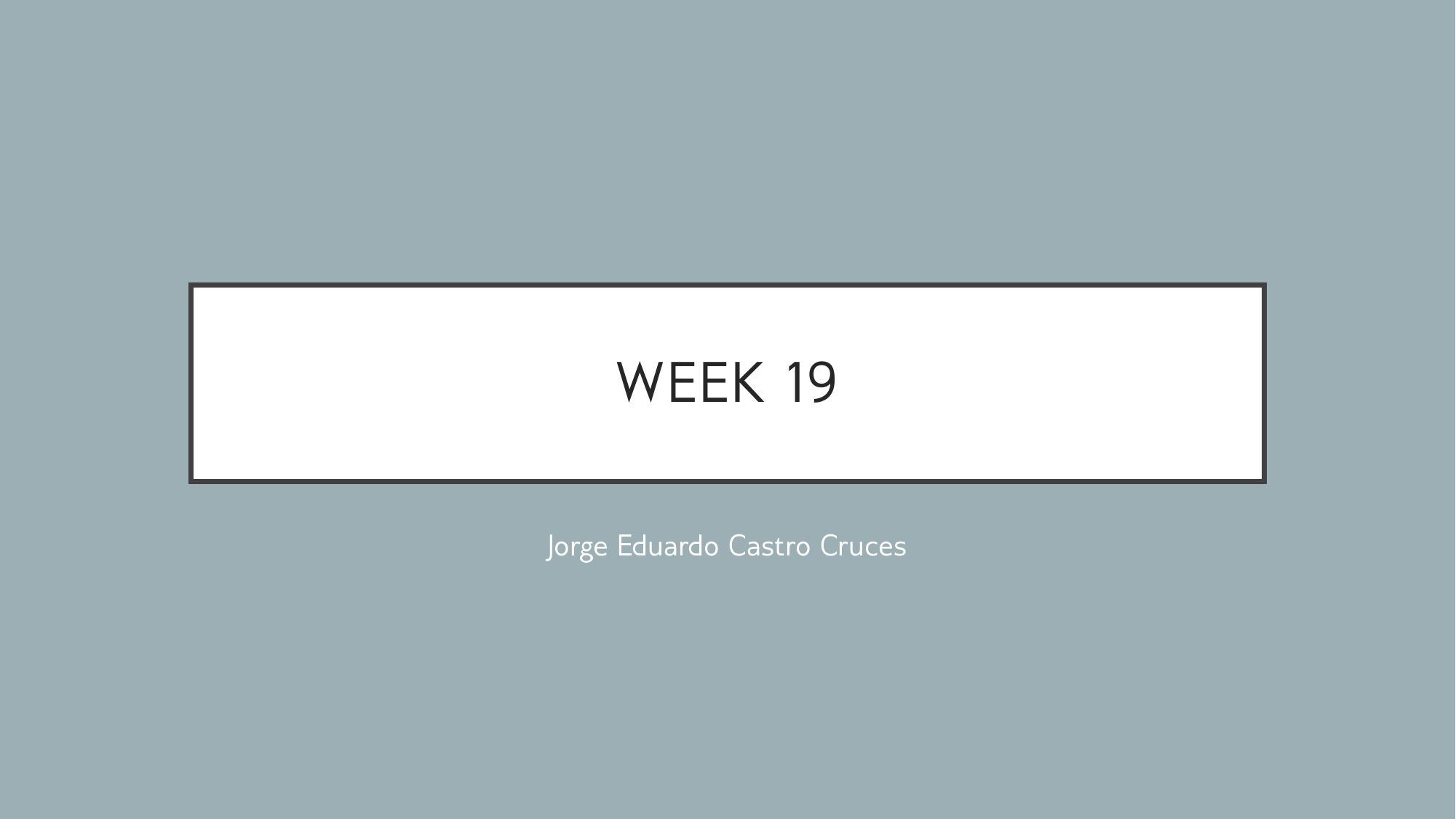

# Week 19
Jorge Eduardo Castro Cruces